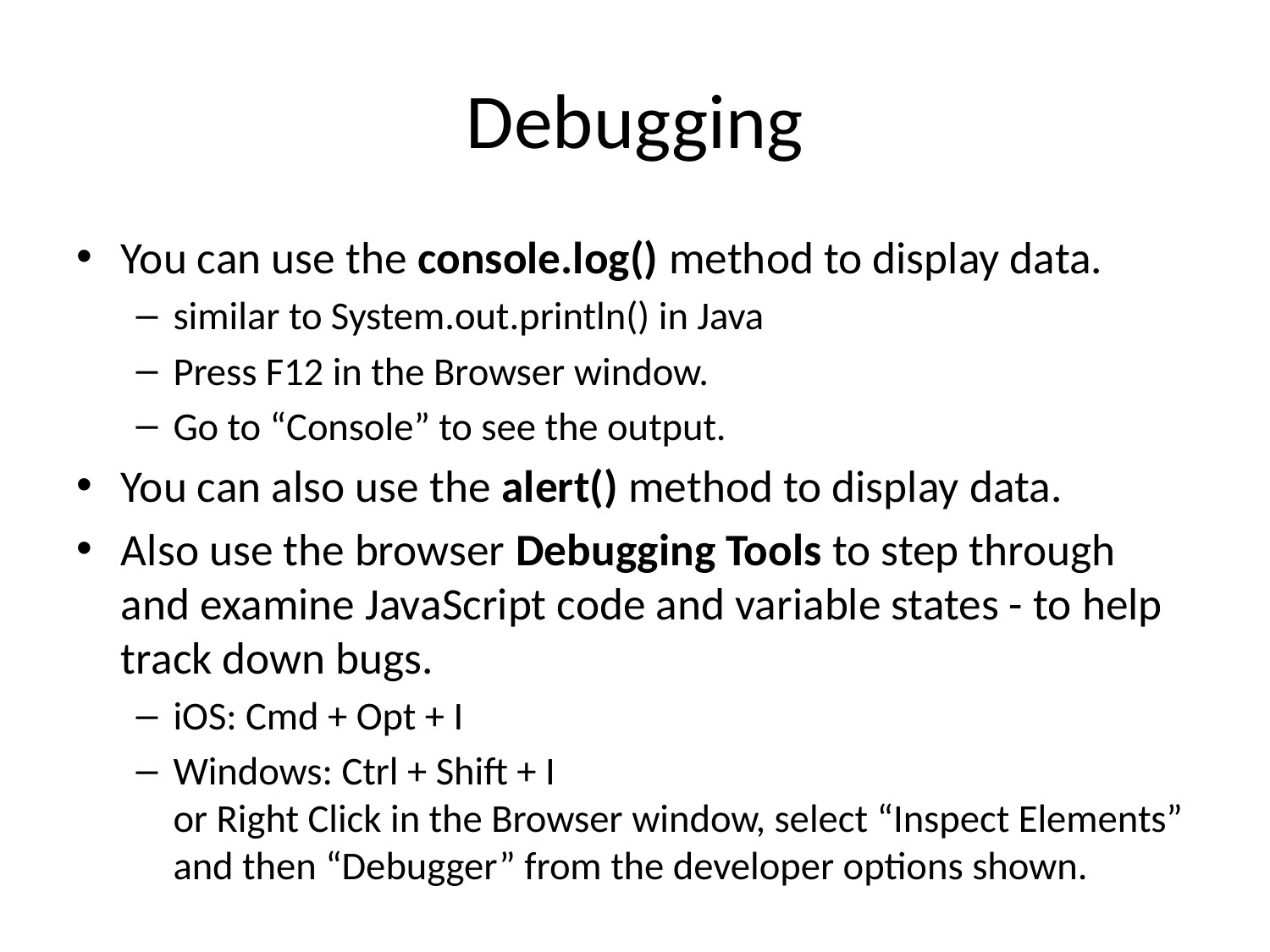

# Debugging
You can use the console.log() method to display data.
similar to System.out.println() in Java
Press F12 in the Browser window.
Go to “Console” to see the output.
You can also use the alert() method to display data.
Also use the browser Debugging Tools to step through and examine JavaScript code and variable states - to help track down bugs.
iOS: Cmd + Opt + I
Windows: Ctrl + Shift + I
or Right Click in the Browser window, select “Inspect Elements” and then “Debugger” from the developer options shown.